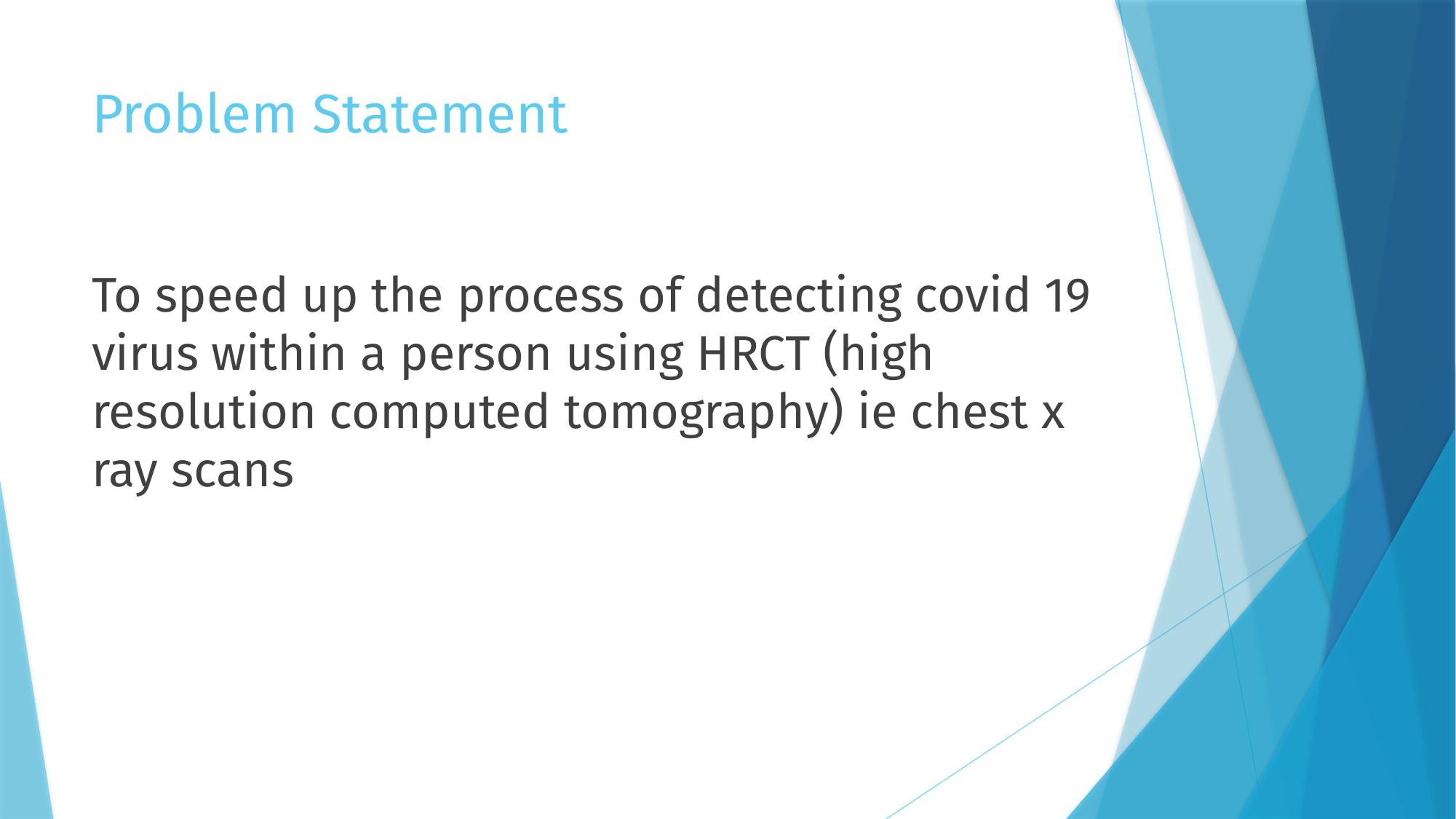

# Problem Statement
To speed up the process of detecting covid 19 virus within a person using HRCT (high resolution computed tomography) ie chest x ray scans